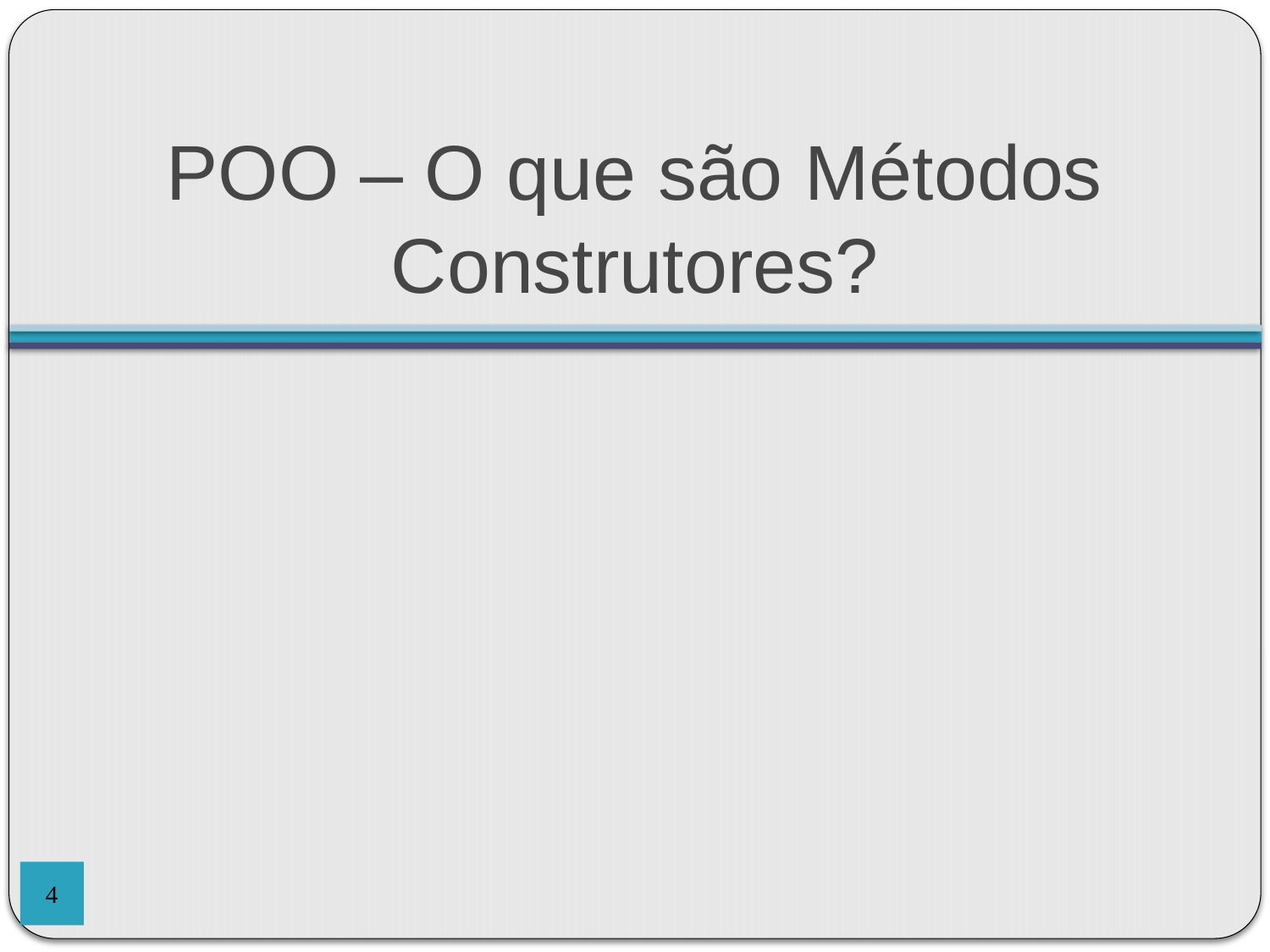

POO – O que são Métodos Construtores?

4